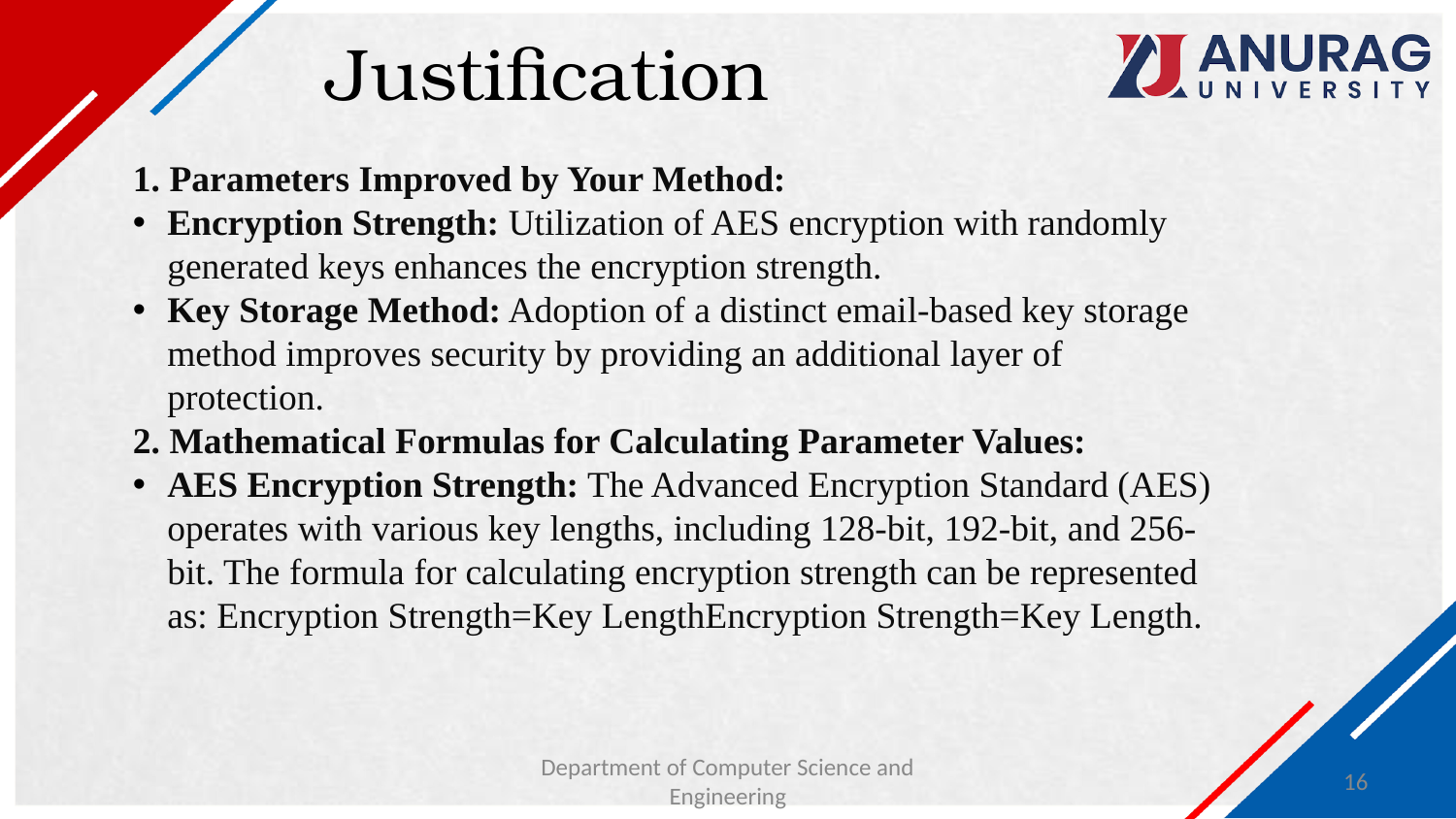

# Justification
1. Parameters Improved by Your Method:
Encryption Strength: Utilization of AES encryption with randomly generated keys enhances the encryption strength.
Key Storage Method: Adoption of a distinct email-based key storage method improves security by providing an additional layer of protection.
2. Mathematical Formulas for Calculating Parameter Values:
AES Encryption Strength: The Advanced Encryption Standard (AES) operates with various key lengths, including 128-bit, 192-bit, and 256-bit. The formula for calculating encryption strength can be represented as: Encryption Strength=Key LengthEncryption Strength=Key Length.

Department of Computer Science and Engineering
16